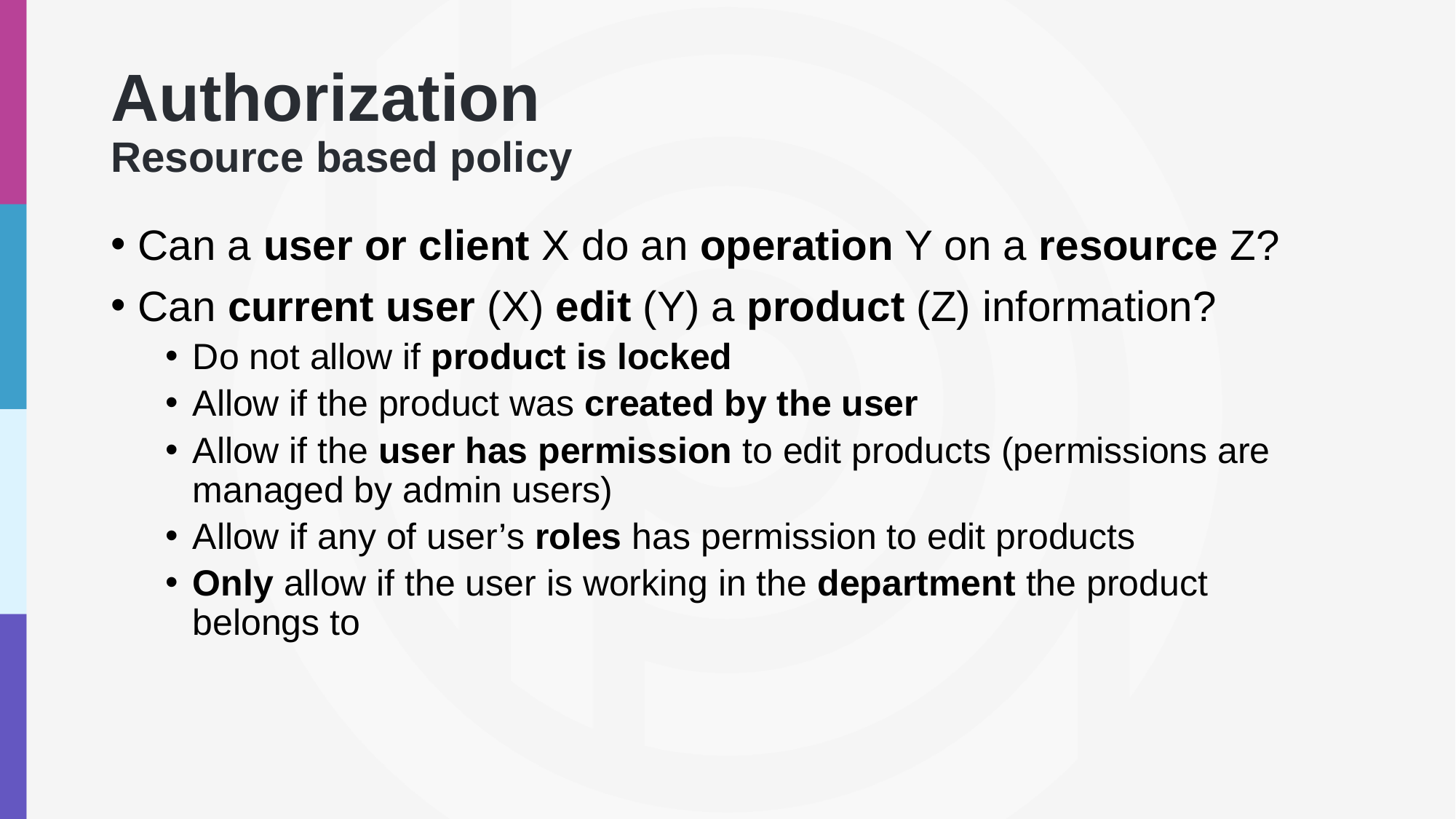

# Authorization Resource based policy
Can a user or client X do an operation Y on a resource Z?
Can current user (X) edit (Y) a product (Z) information?
Do not allow if product is locked
Allow if the product was created by the user
Allow if the user has permission to edit products (permissions are managed by admin users)
Allow if any of user’s roles has permission to edit products
Only allow if the user is working in the department the product belongs to